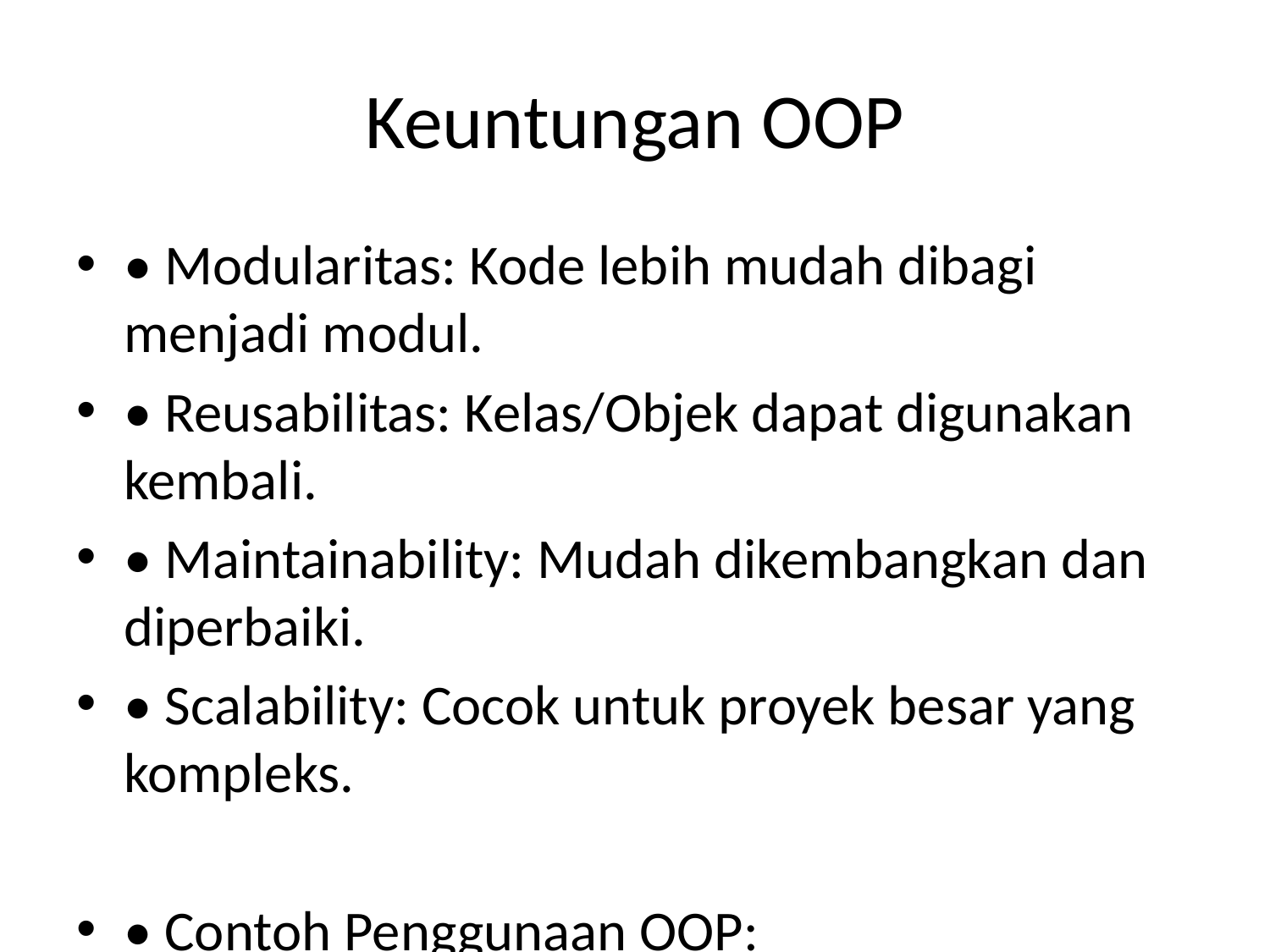

# Keuntungan OOP
• Modularitas: Kode lebih mudah dibagi menjadi modul.
• Reusabilitas: Kelas/Objek dapat digunakan kembali.
• Maintainability: Mudah dikembangkan dan diperbaiki.
• Scalability: Cocok untuk proyek besar yang kompleks.

• Contoh Penggunaan OOP:
  - Pengembangan aplikasi berbasis web.
  - Pembuatan game.
  - Sistem manajemen data.